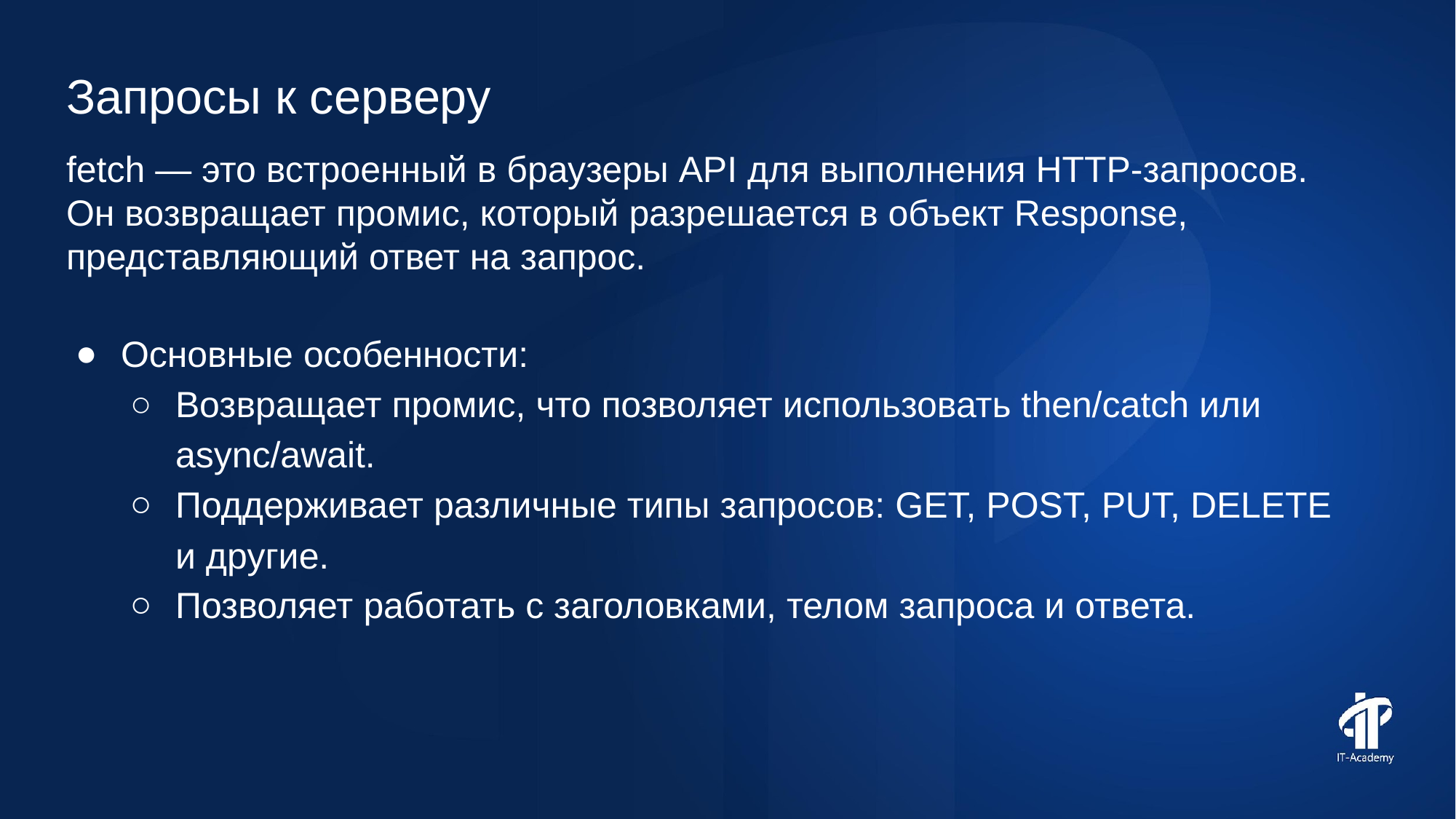

Запросы к серверу
fetch — это встроенный в браузеры API для выполнения HTTP-запросов. Он возвращает промис, который разрешается в объект Response, представляющий ответ на запрос.
Основные особенности:
Возвращает промис, что позволяет использовать then/catch или async/await.
Поддерживает различные типы запросов: GET, POST, PUT, DELETE и другие.
Позволяет работать с заголовками, телом запроса и ответа.